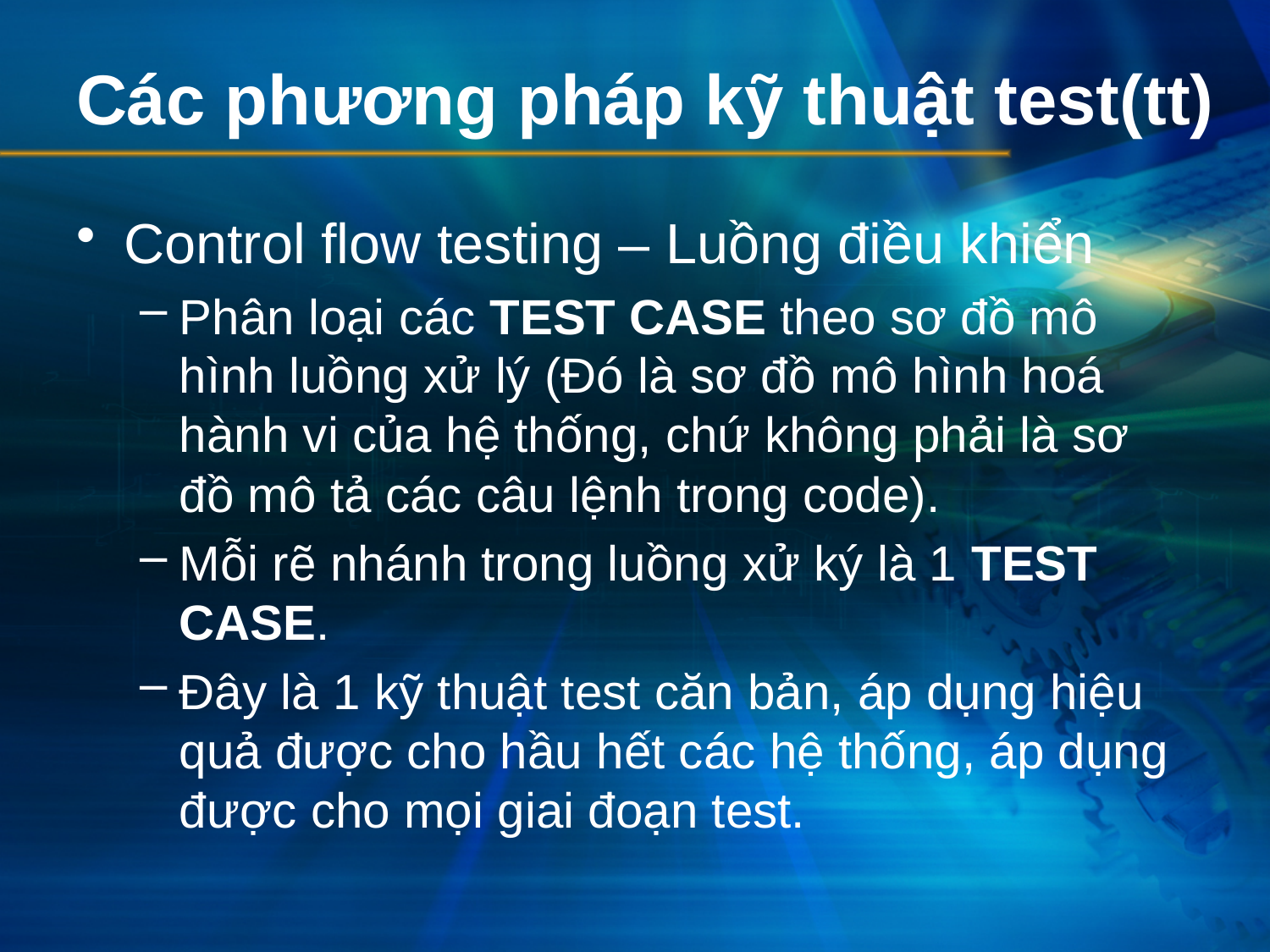

# Các phương pháp kỹ thuật test(tt)
Control flow testing – Luồng điều khiển
Phân loại các TEST CASE theo sơ đồ mô hình luồng xử lý (Đó là sơ đồ mô hình hoá hành vi của hệ thống, chứ không phải là sơ đồ mô tả các câu lệnh trong code).
Mỗi rẽ nhánh trong luồng xử ký là 1 TEST CASE.
Đây là 1 kỹ thuật test căn bản, áp dụng hiệu quả được cho hầu hết các hệ thống, áp dụng được cho mọi giai đoạn test.